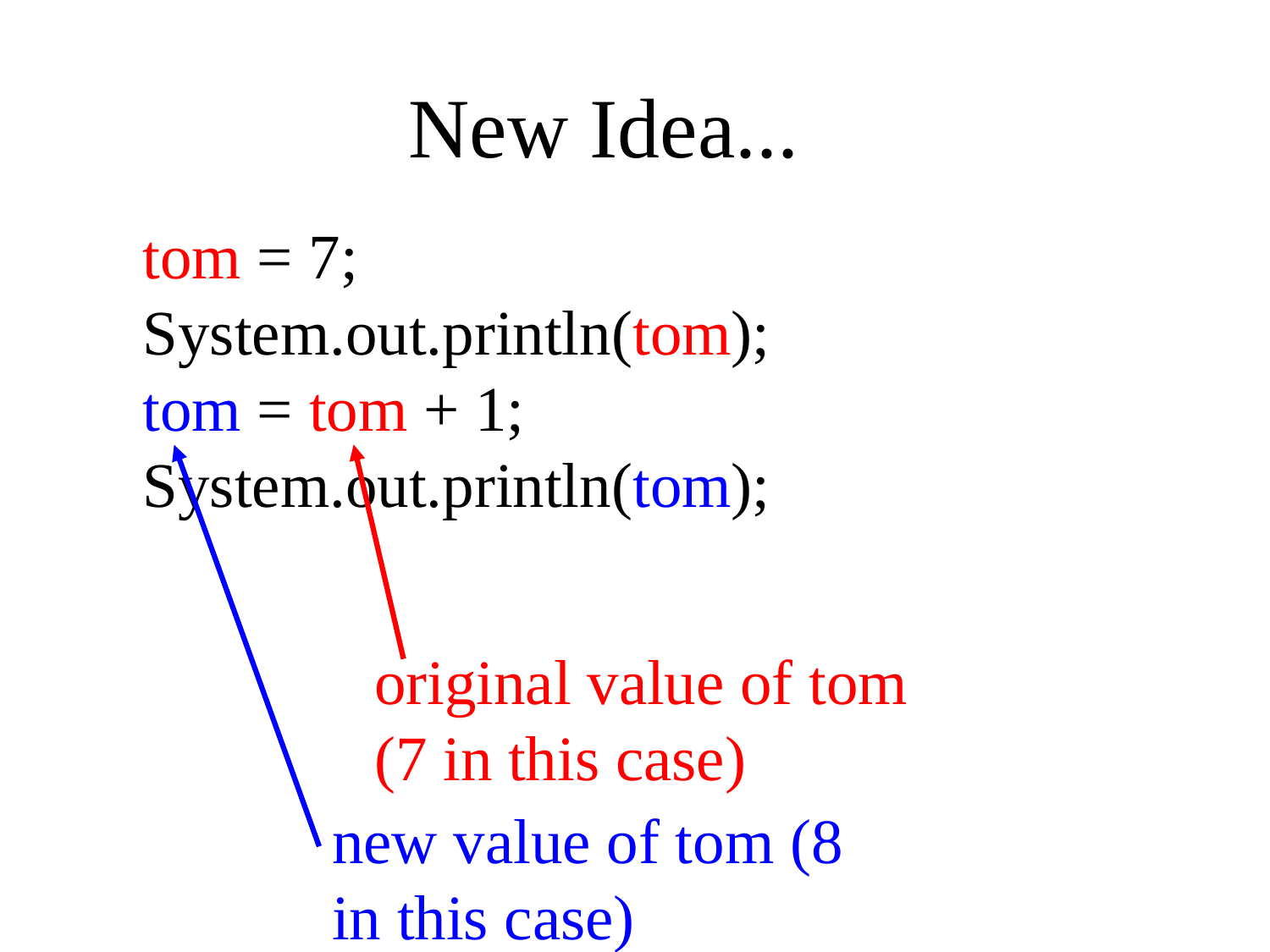

New Idea...
tom = 7;
System.out.println(tom);
tom = tom + 1;
System.out.println(tom);
original value of tom (7 in this case)
new value of tom (8 in this case)